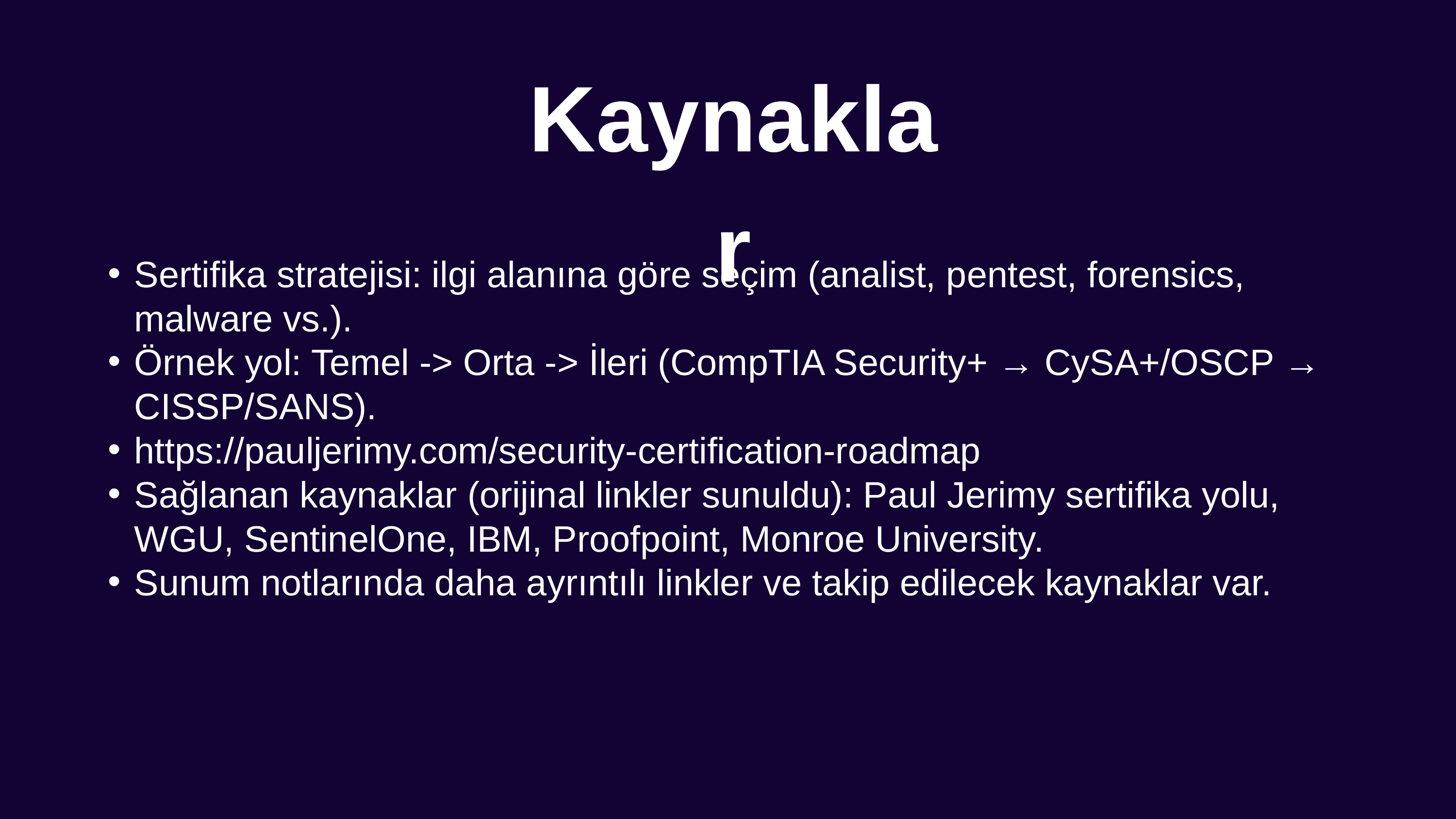

Kaynaklar
Sertifika stratejisi: ilgi alanına göre seçim (analist, pentest, forensics, malware vs.).
Örnek yol: Temel -> Orta -> İleri (CompTIA Security+ → CySA+/OSCP → CISSP/SANS).
https://pauljerimy.com/security-certification-roadmap
Sağlanan kaynaklar (orijinal linkler sunuldu): Paul Jerimy sertifika yolu, WGU, SentinelOne, IBM, Proofpoint, Monroe University.
Sunum notlarında daha ayrıntılı linkler ve takip edilecek kaynaklar var.